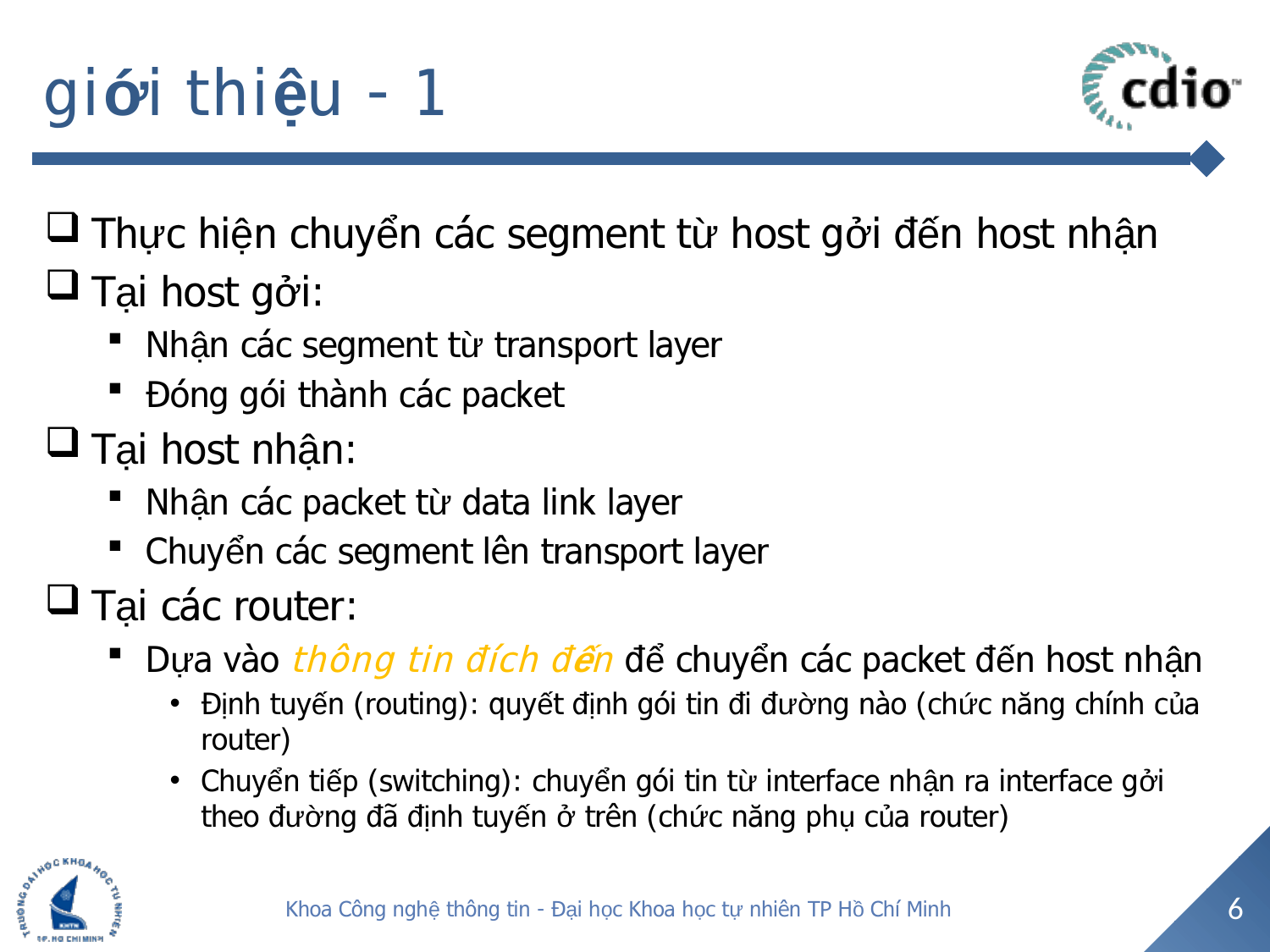

# giới thiệu - 1
Thực hiện chuyển các segment từ host gởi đến host nhận
Tại host gởi:
Nhận các segment từ transport layer
Đóng gói thành các packet
Tại host nhận:
Nhận các packet từ data link layer
Chuyển các segment lên transport layer
Tại các router:
Dựa vào thông tin đích đến để chuyển các packet đến host nhận
Định tuyến (routing): quyết định gói tin đi đường nào (chức năng chính của router)
Chuyển tiếp (switching): chuyển gói tin từ interface nhận ra interface gởi theo đường đã định tuyến ở trên (chức năng phụ của router)
6
Khoa Công nghệ thông tin - Đại học Khoa học tự nhiên TP Hồ Chí Minh